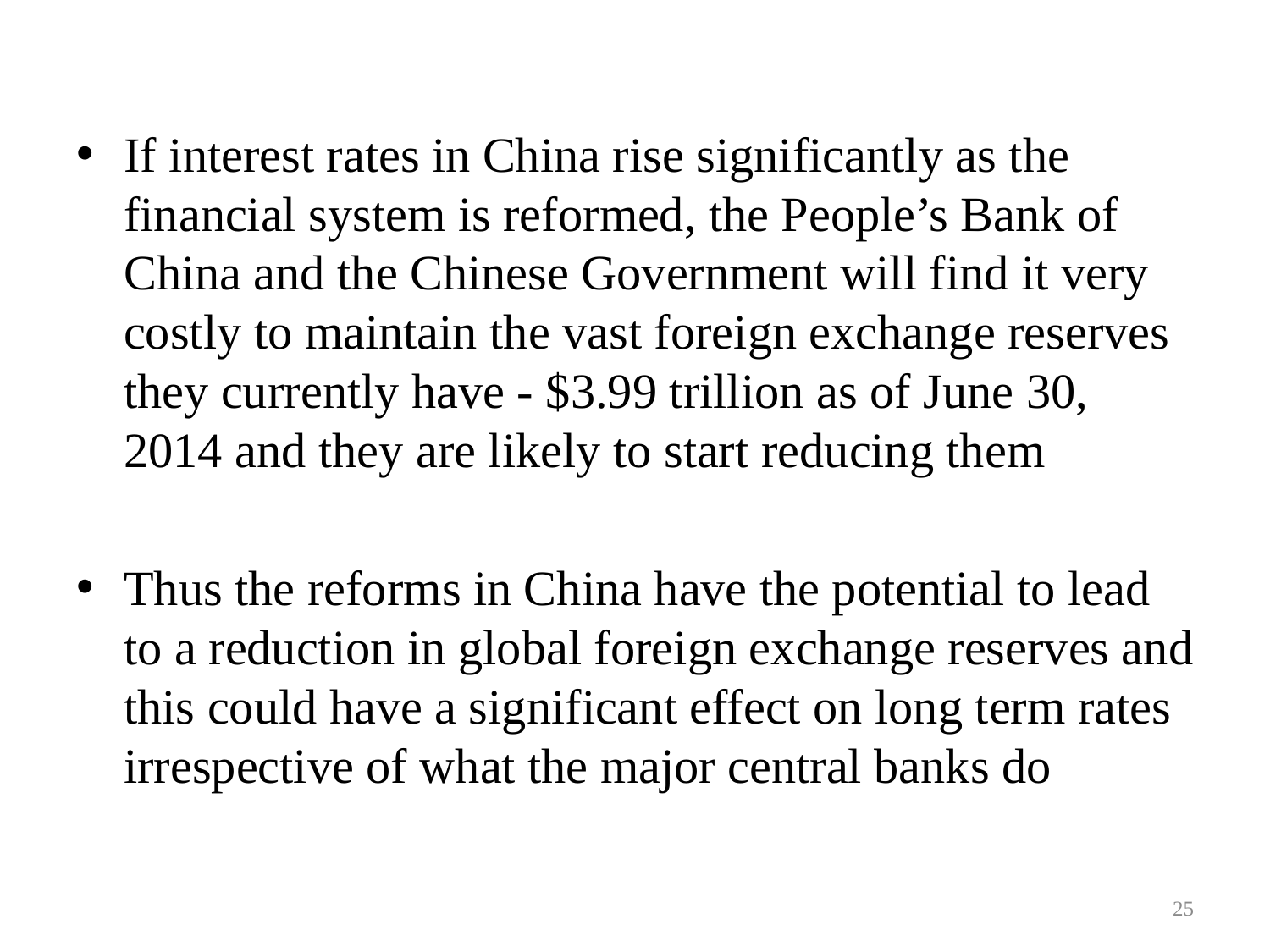

If interest rates in China rise significantly as the financial system is reformed, the People’s Bank of China and the Chinese Government will find it very costly to maintain the vast foreign exchange reserves they currently have - $3.99 trillion as of June 30, 2014 and they are likely to start reducing them

Thus the reforms in China have the potential to lead to a reduction in global foreign exchange reserves and this could have a significant effect on long term rates irrespective of what the major central banks do

25